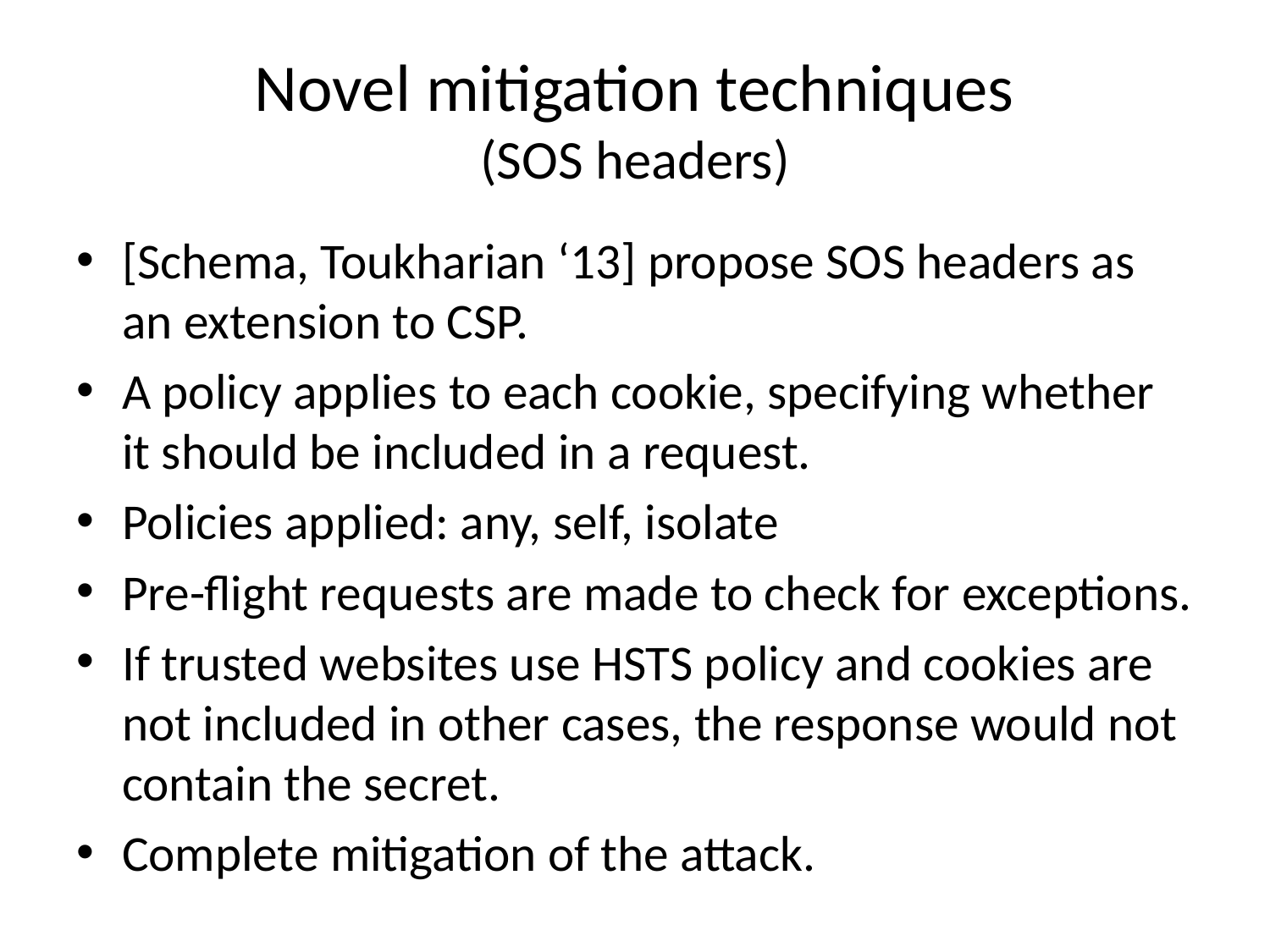

# Novel mitigation techniques (SOS headers)
[Schema, Toukharian ‘13] propose SOS headers as an extension to CSP.
A policy applies to each cookie, specifying whether it should be included in a request.
Policies applied: any, self, isolate
Pre-flight requests are made to check for exceptions.
If trusted websites use HSTS policy and cookies are not included in other cases, the response would not contain the secret.
Complete mitigation of the attack.